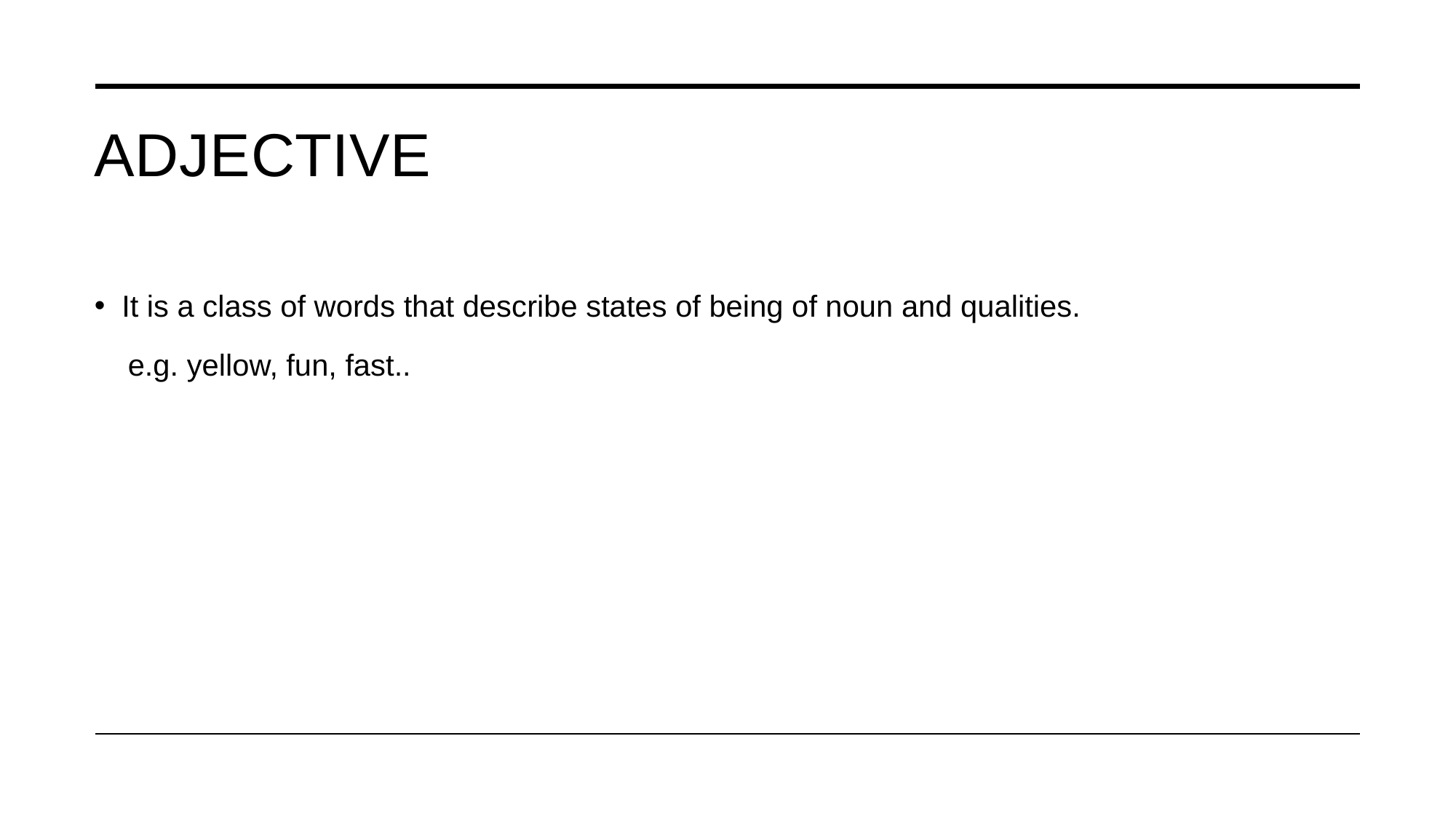

# ADJECTIVE
It is a class of words that describe states of being of noun and qualities.
    e.g. yellow, fun, fast..